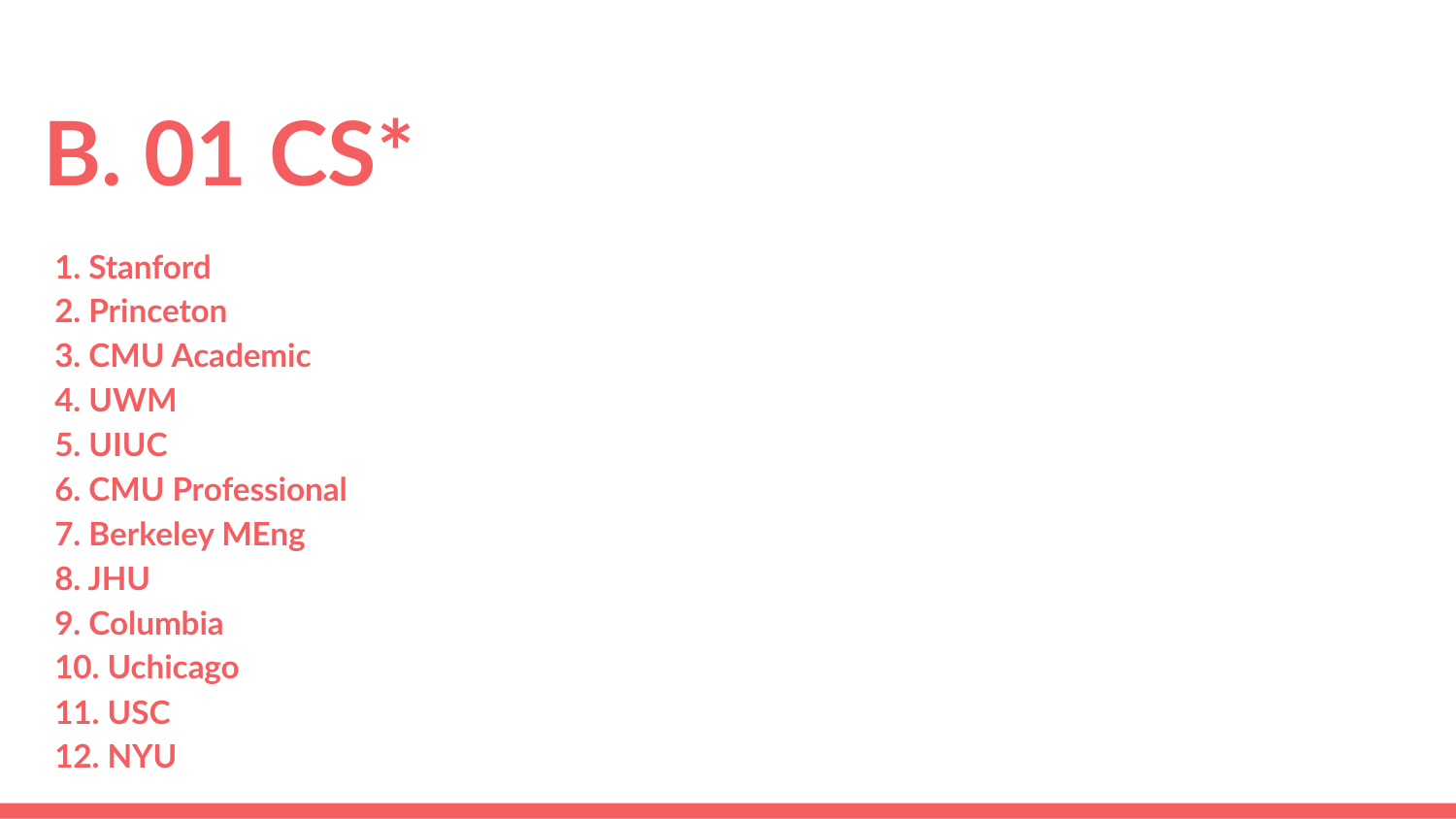

# B. 01 CS*
1. Stanford
2. Princeton
3. CMU Academic
4. UWM
5. UIUC
6. CMU Professional
7. Berkeley MEng
8. JHU
9. Columbia
10. Uchicago
11. USC
12. NYU